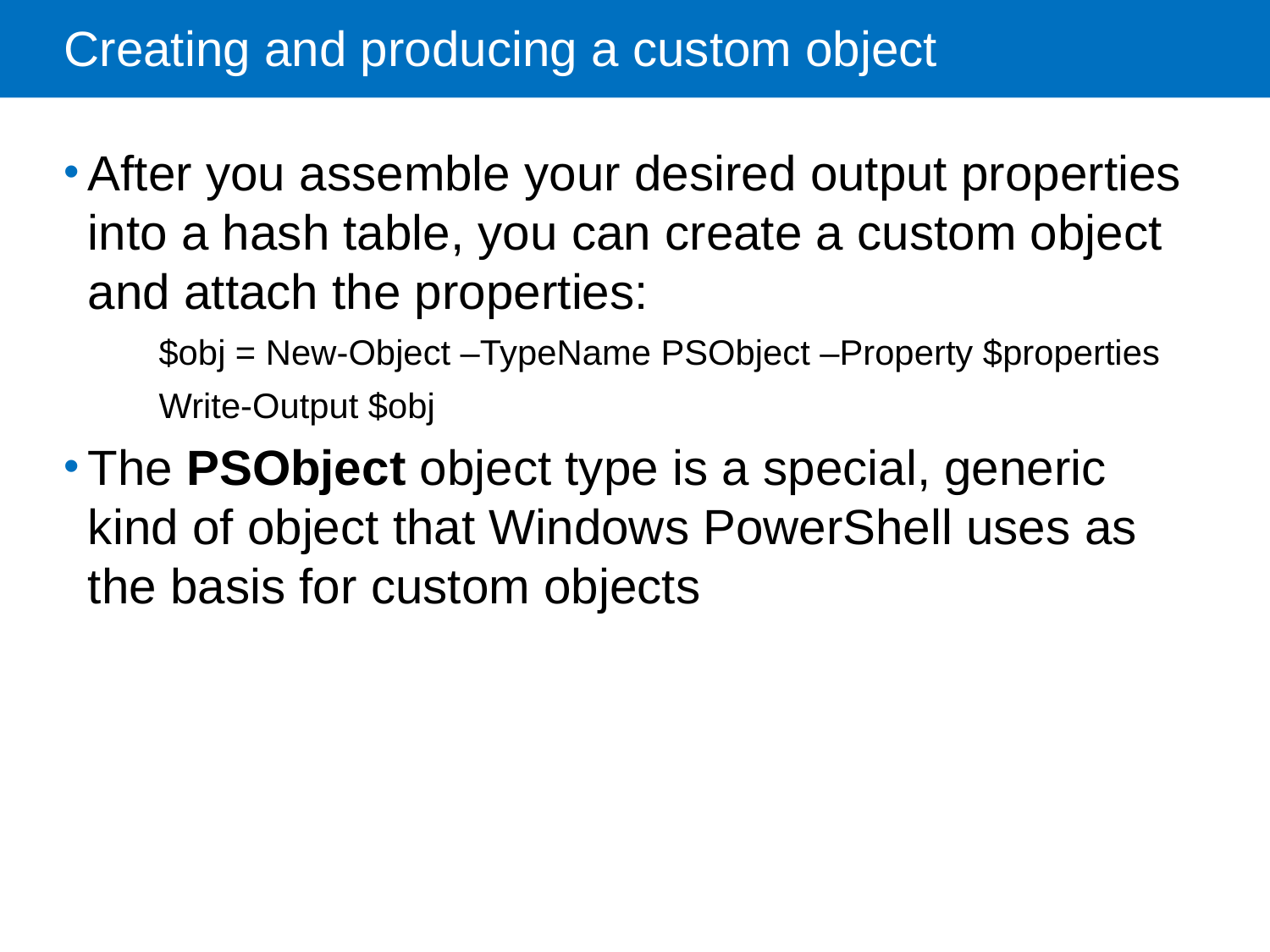

# Creating and producing a custom object
After you assemble your desired output properties into a hash table, you can create a custom object and attach the properties:
$obj = New-Object –TypeName PSObject –Property $properties
Write-Output $obj
The PSObject object type is a special, generic kind of object that Windows PowerShell uses as the basis for custom objects